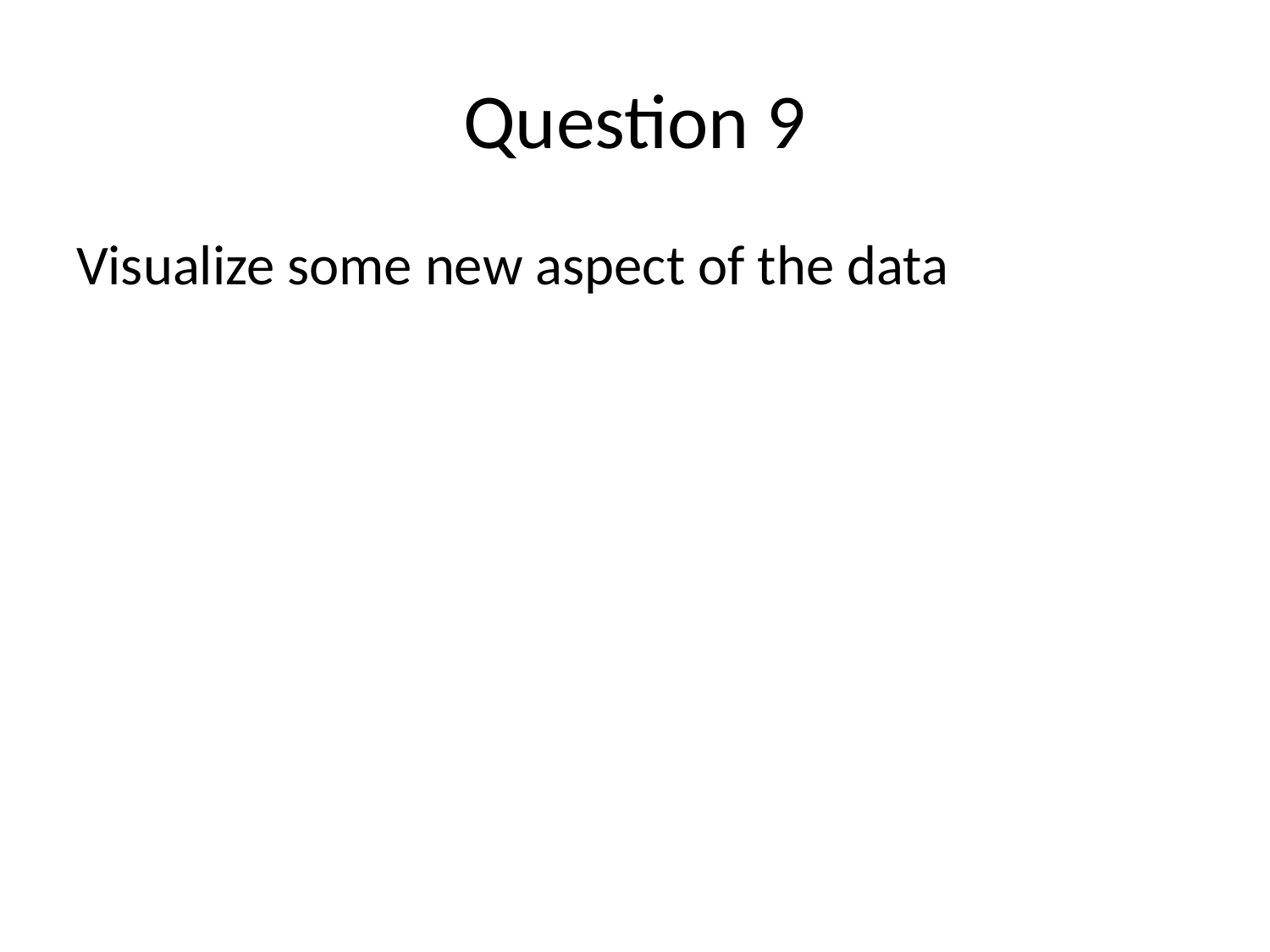

# Question 9
Visualize some new aspect of the data